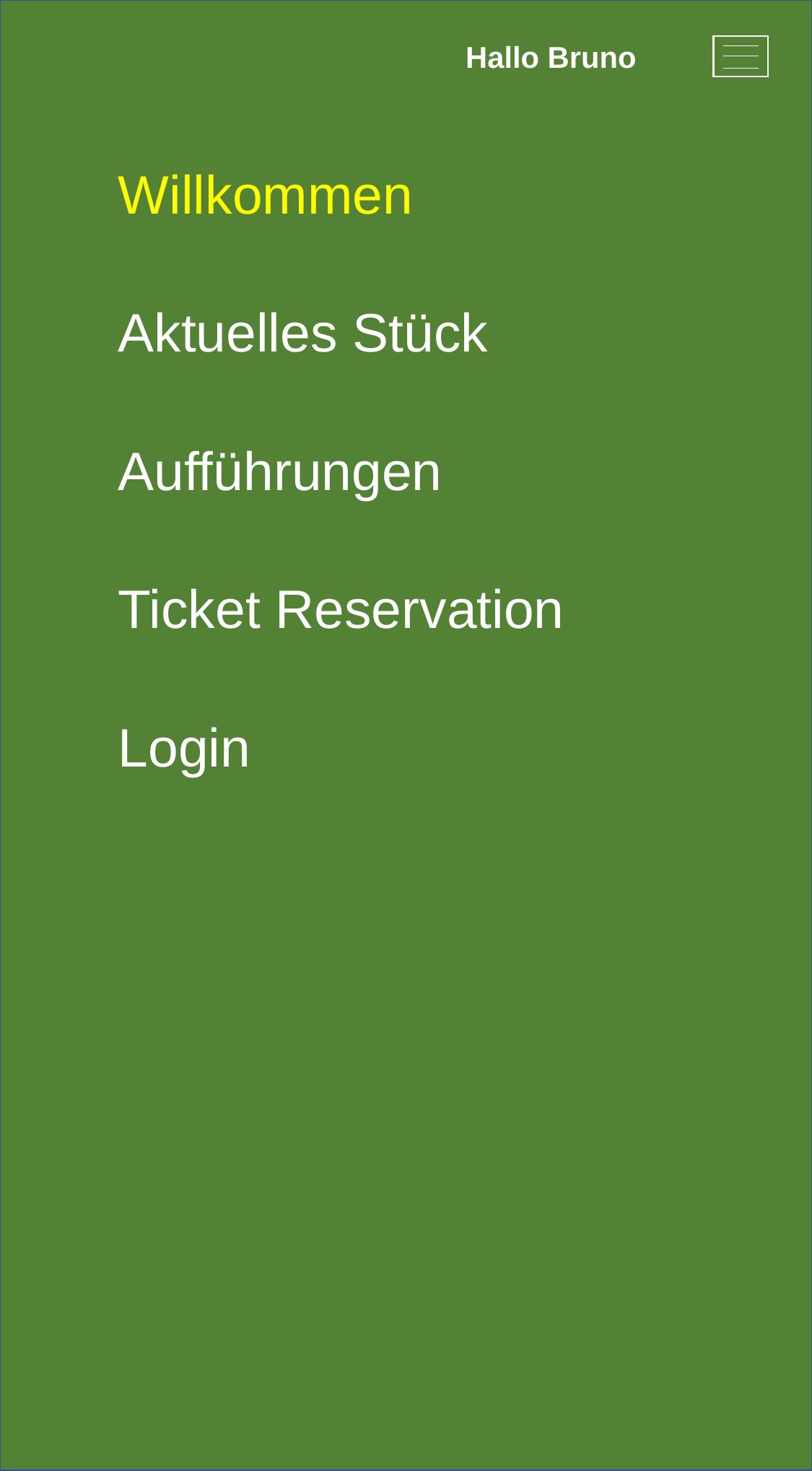

Hallo Bruno

Willkommen

Aktuelles Stück

Aufführungen

Ticket Reservation

Login